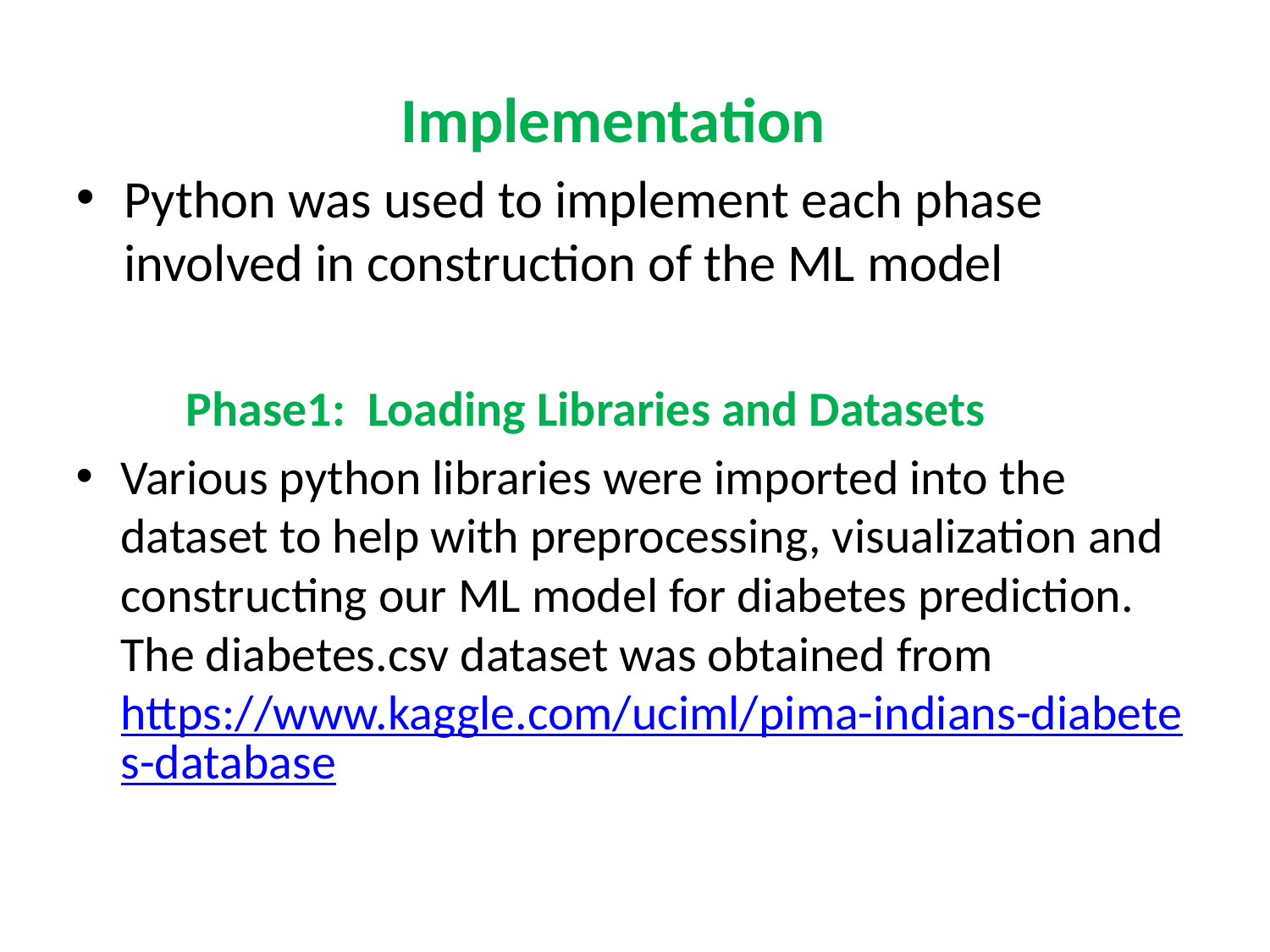

# Implementation
Python was used to implement each phase involved in construction of the ML model
	Phase1:  Loading Libraries and Datasets
Various python libraries were imported into the dataset to help with preprocessing, visualization and constructing our ML model for diabetes prediction. The diabetes.csv dataset was obtained from https://www.kaggle.com/uciml/pima-indians-diabetes-database